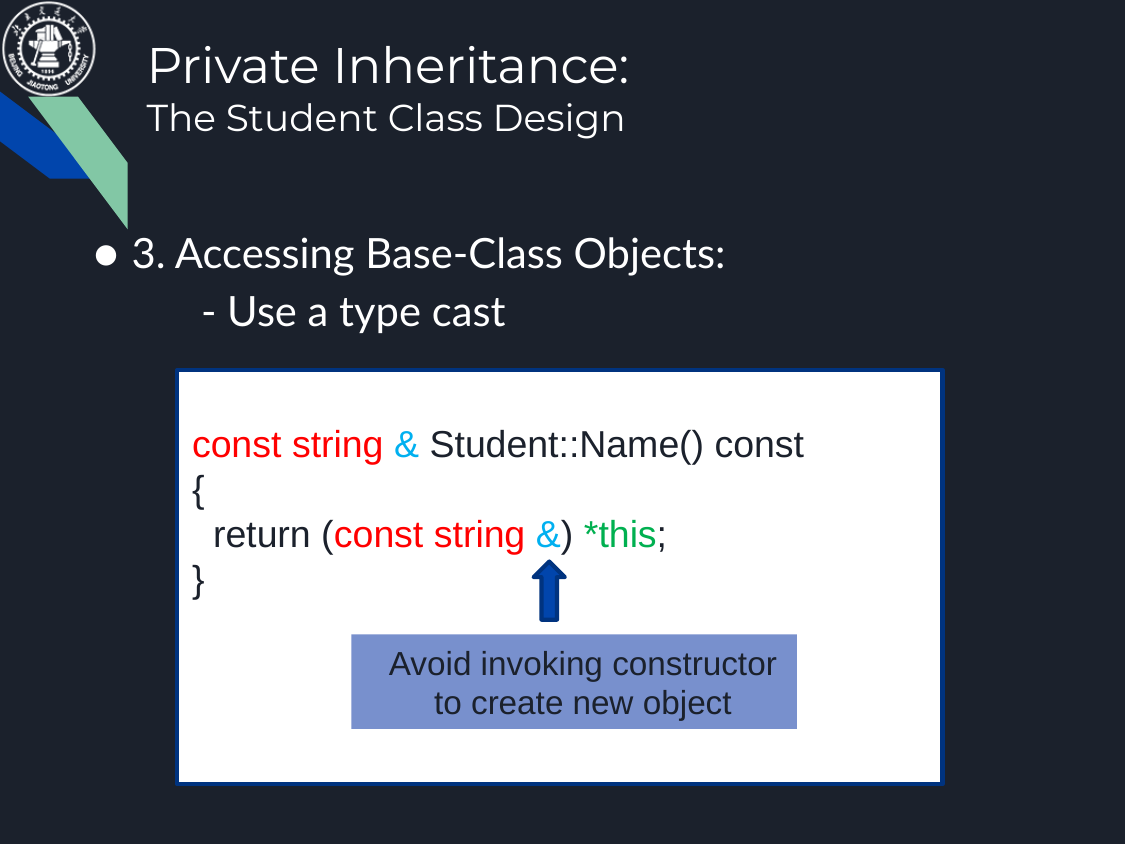

# Private Inheritance: The Student Class Design
3. Accessing Base-Class Objects:
          - Use a type cast

const string & Student::Name() const
{
  return (const string &) *this;
}

Avoid invoking constructor
 to create new object